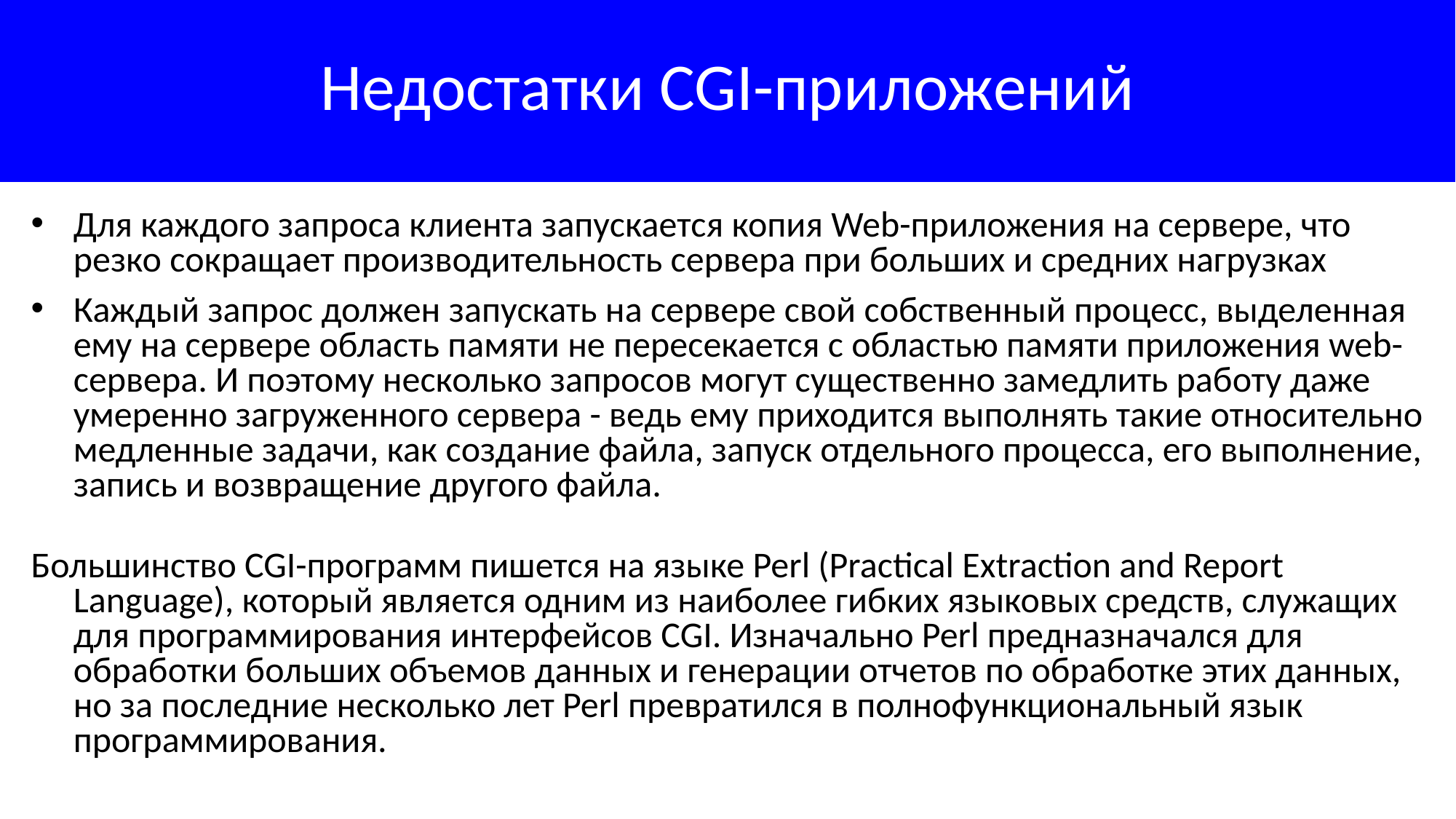

Недостатки CGI-приложений
Для каждого запроса клиента запускается копия Web-приложения на сервере, что резко сокращает производительность сервера при больших и средних нагрузках
Каждый запрос должен запускать на сервере свой собственный процесс, выделенная ему на сервере область памяти не пересекается с областью памяти приложения web-сервера. И поэтому несколько запросов могут существенно замедлить работу даже умеренно загруженного сервера - ведь ему приходится выполнять такие относительно медленные задачи, как создание файла, запуск отдельного процесса, его выполнение, запись и возвращение другого файла.

Большинство CGI-программ пишется на языке Perl (Practical Extraction and Report Language), который является одним из наиболее гибких языковых средств, служащих для программирования интерфейсов CGI. Изначально Perl предназначался для обработки больших объемов данных и генерации отчетов по обработке этих данных, но за последние несколько лет Perl превратился в полнофункциональный язык программирования.